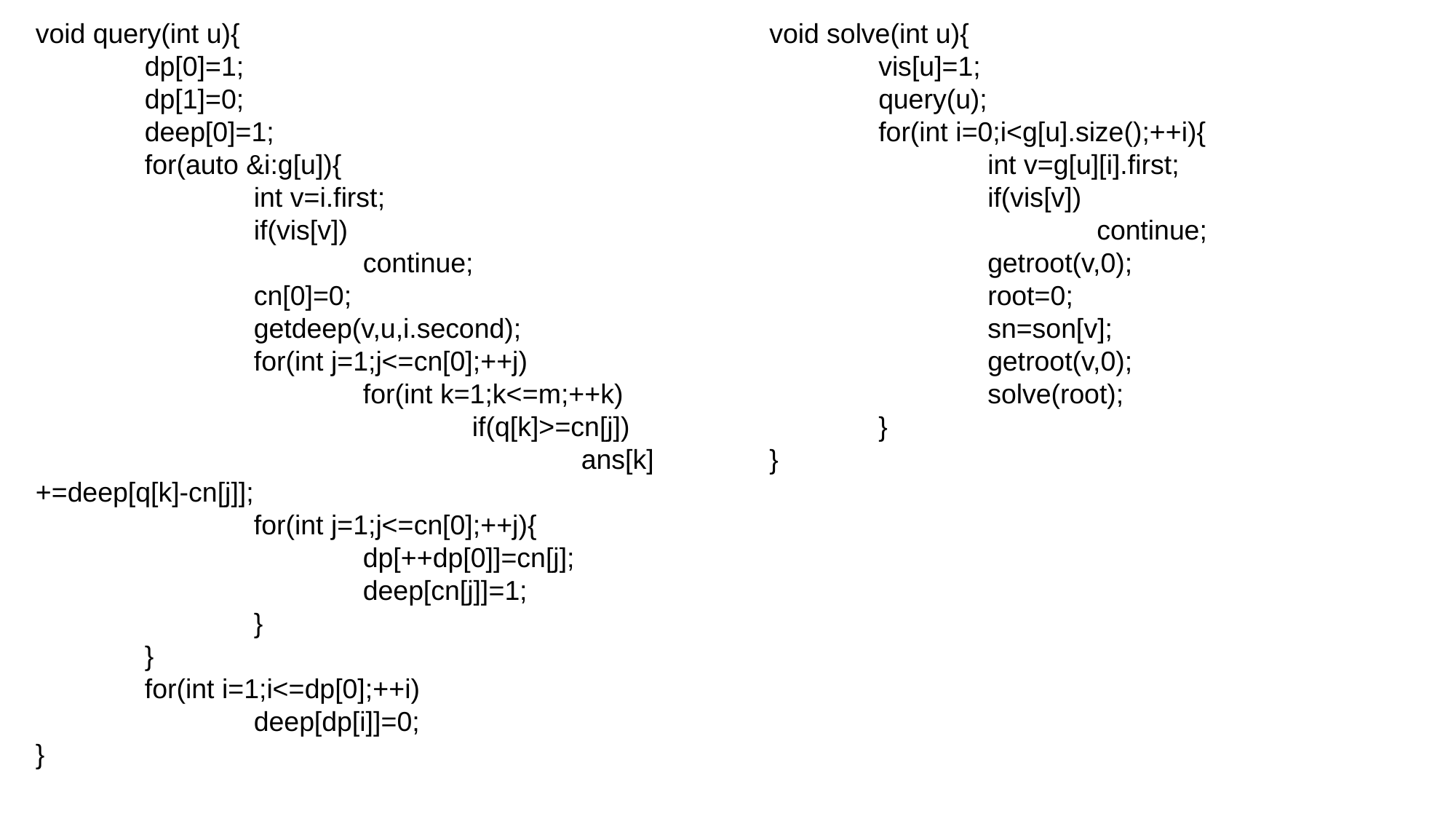

void query(int u){
	dp[0]=1;
	dp[1]=0;
	deep[0]=1;
	for(auto &i:g[u]){
		int v=i.first;
		if(vis[v])
			continue;
		cn[0]=0;
		getdeep(v,u,i.second);
		for(int j=1;j<=cn[0];++j)
			for(int k=1;k<=m;++k)
				if(q[k]>=cn[j])
					ans[k]+=deep[q[k]-cn[j]];
		for(int j=1;j<=cn[0];++j){
			dp[++dp[0]]=cn[j];
			deep[cn[j]]=1;
		}
	}
	for(int i=1;i<=dp[0];++i)
		deep[dp[i]]=0;
}
void solve(int u){
	vis[u]=1;
	query(u);
	for(int i=0;i<g[u].size();++i){
		int v=g[u][i].first;
		if(vis[v])
			continue;
		getroot(v,0);
		root=0;
		sn=son[v];
		getroot(v,0);
		solve(root);
	}
}